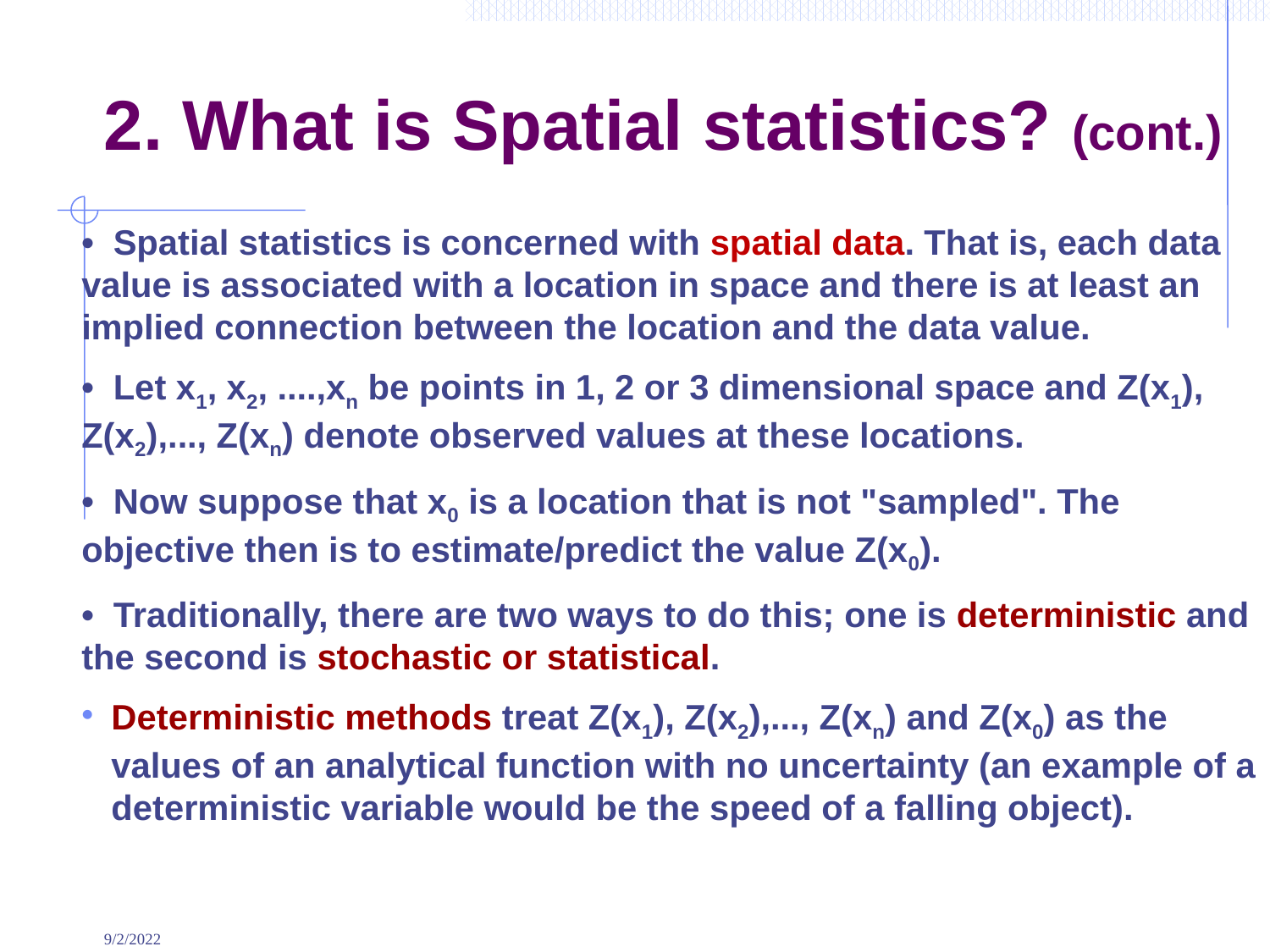

# 2. What is Spatial statistics? (cont.)
•  Spatial statistics is concerned with spatial data. That is, each data value is associated with a location in space and there is at least an implied connection between the location and the data value.
•  Let x1, x2, ....,xn be points in 1, 2 or 3 dimensional space and Z(x1), Z(x2),..., Z(xn) denote observed values at these locations.
•  Now suppose that x0 is a location that is not "sampled". The objective then is to estimate/predict the value Z(x0).
•  Traditionally, there are two ways to do this; one is deterministic and the second is stochastic or statistical.
Deterministic methods treat Z(x1), Z(x2),..., Z(xn) and Z(x0) as the values of an analytical function with no uncertainty (an example of a deterministic variable would be the speed of a falling object).
9/2/2022